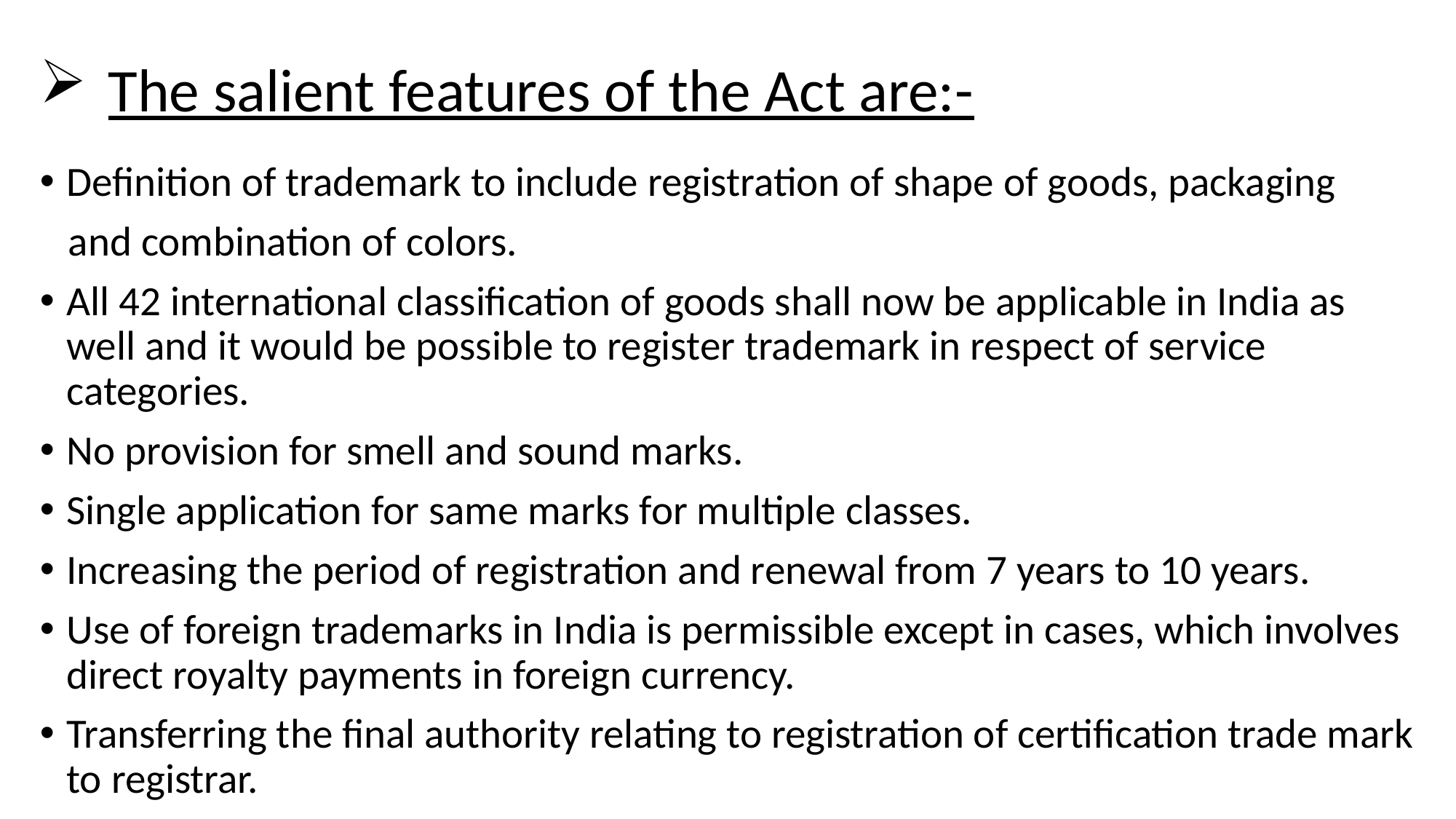

# The salient features of the Act are:-
Definition of trademark to include registration of shape of goods, packaging
   and combination of colors.
All 42 international classification of goods shall now be applicable in India as well and it would be possible to register trademark in respect of service categories.
No provision for smell and sound marks.
Single application for same marks for multiple classes.
Increasing the period of registration and renewal from 7 years to 10 years.
Use of foreign trademarks in India is permissible except in cases, which involves direct royalty payments in foreign currency.
Transferring the final authority relating to registration of certification trade mark to registrar.